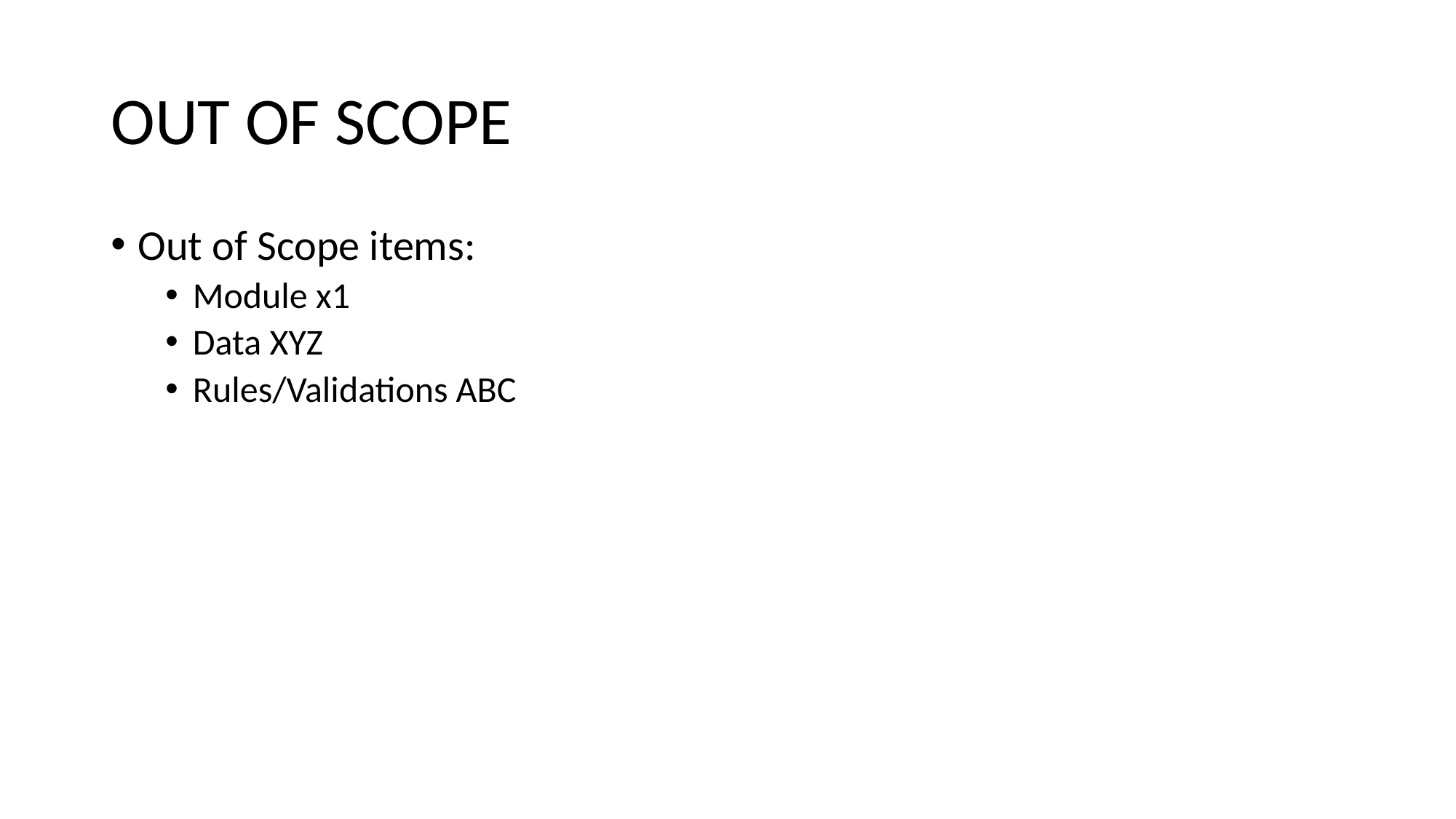

# OUT OF SCOPE
Out of Scope items:
Module x1
Data XYZ
Rules/Validations ABC